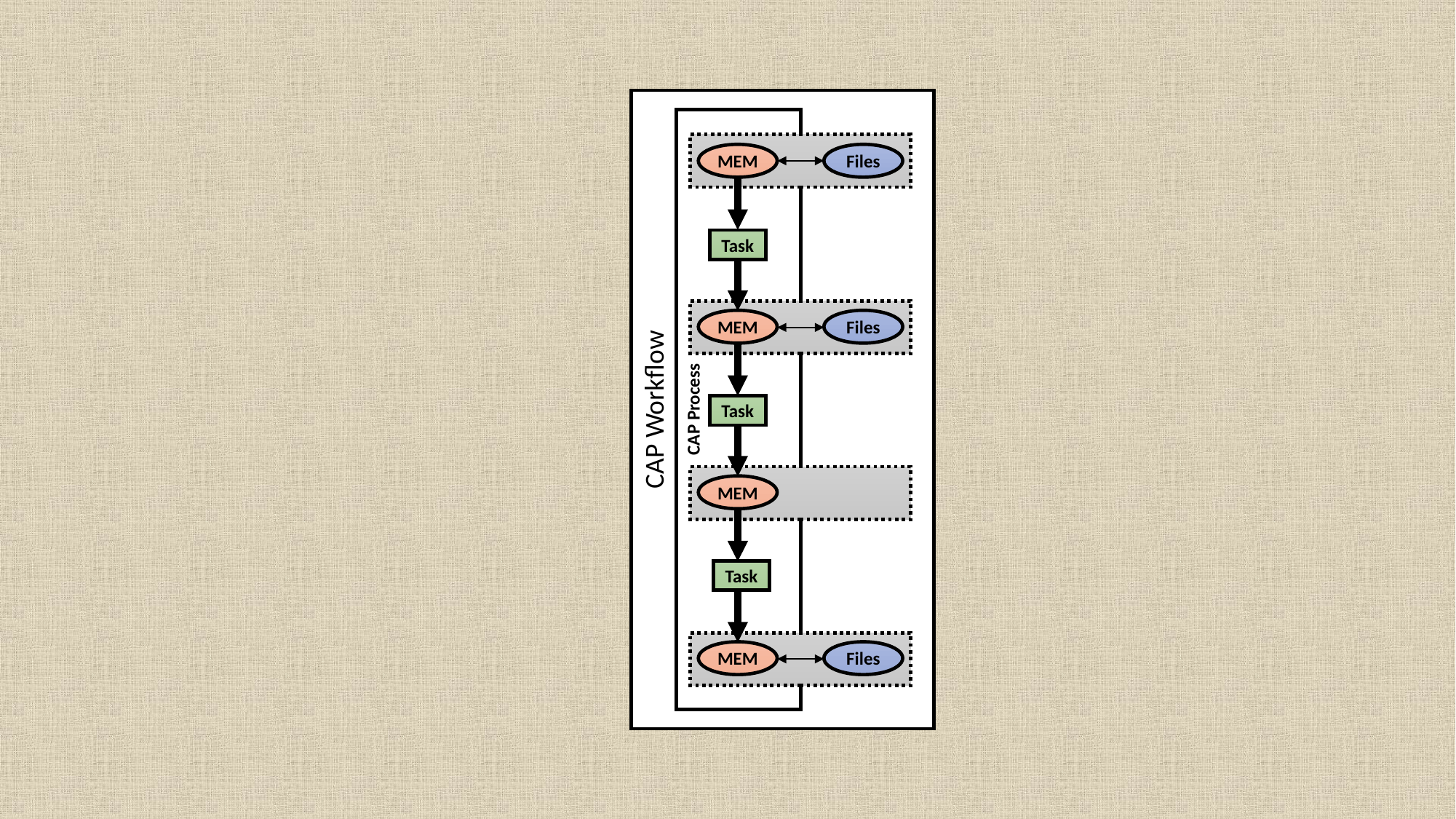

MEM
Task
MEM
Task
MEM
Task
MEM
Files

Files
CAP Process

Files
CAP Workflow